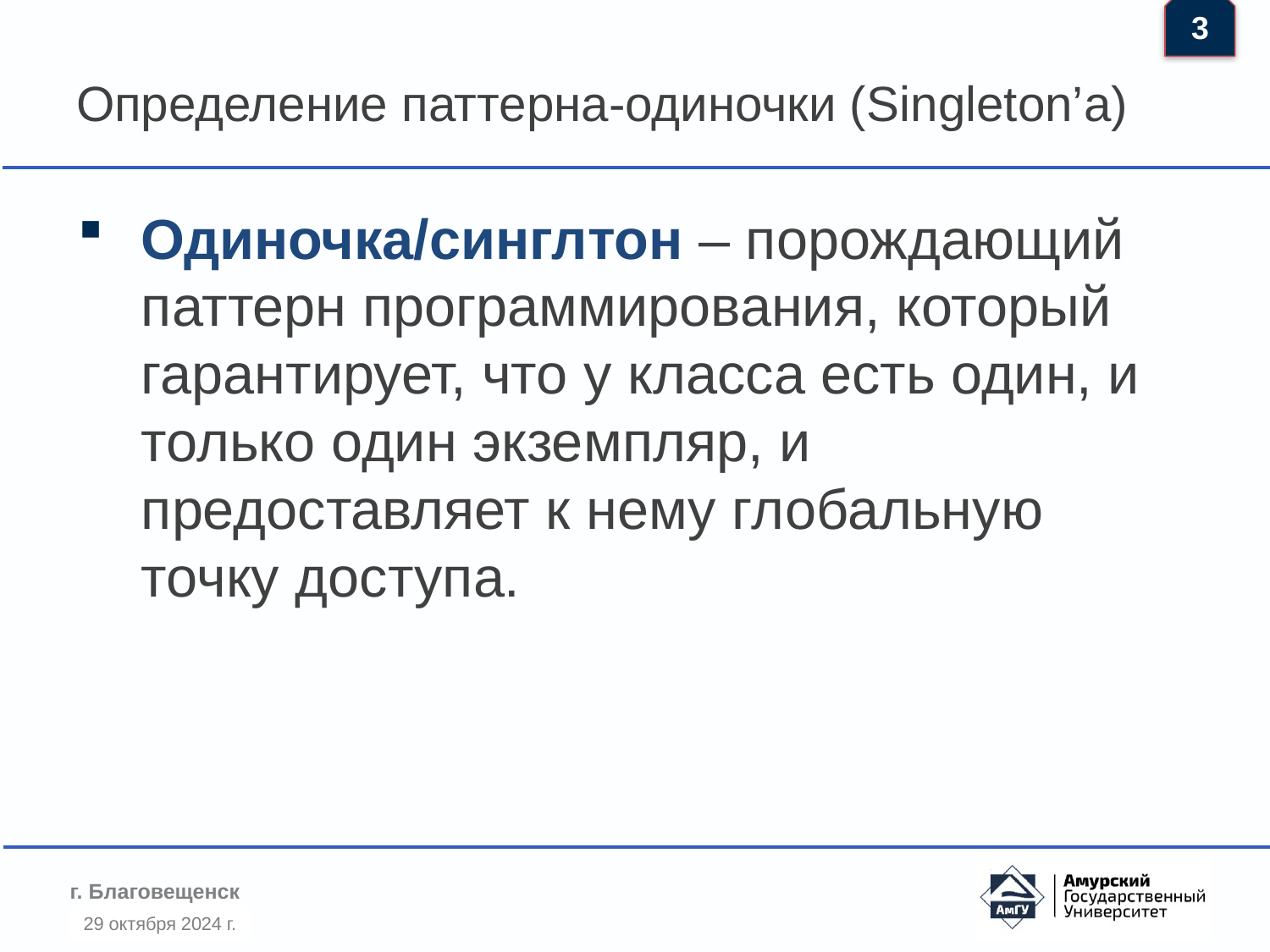

3
# Определение паттерна-одиночки (Singleton’а)
Одиночка/синглтон – порождающий паттерн программирования, который гарантирует, что у класса есть один, и только один экземпляр, и предоставляет к нему глобальную точку доступа.

29 октября 2024 г.